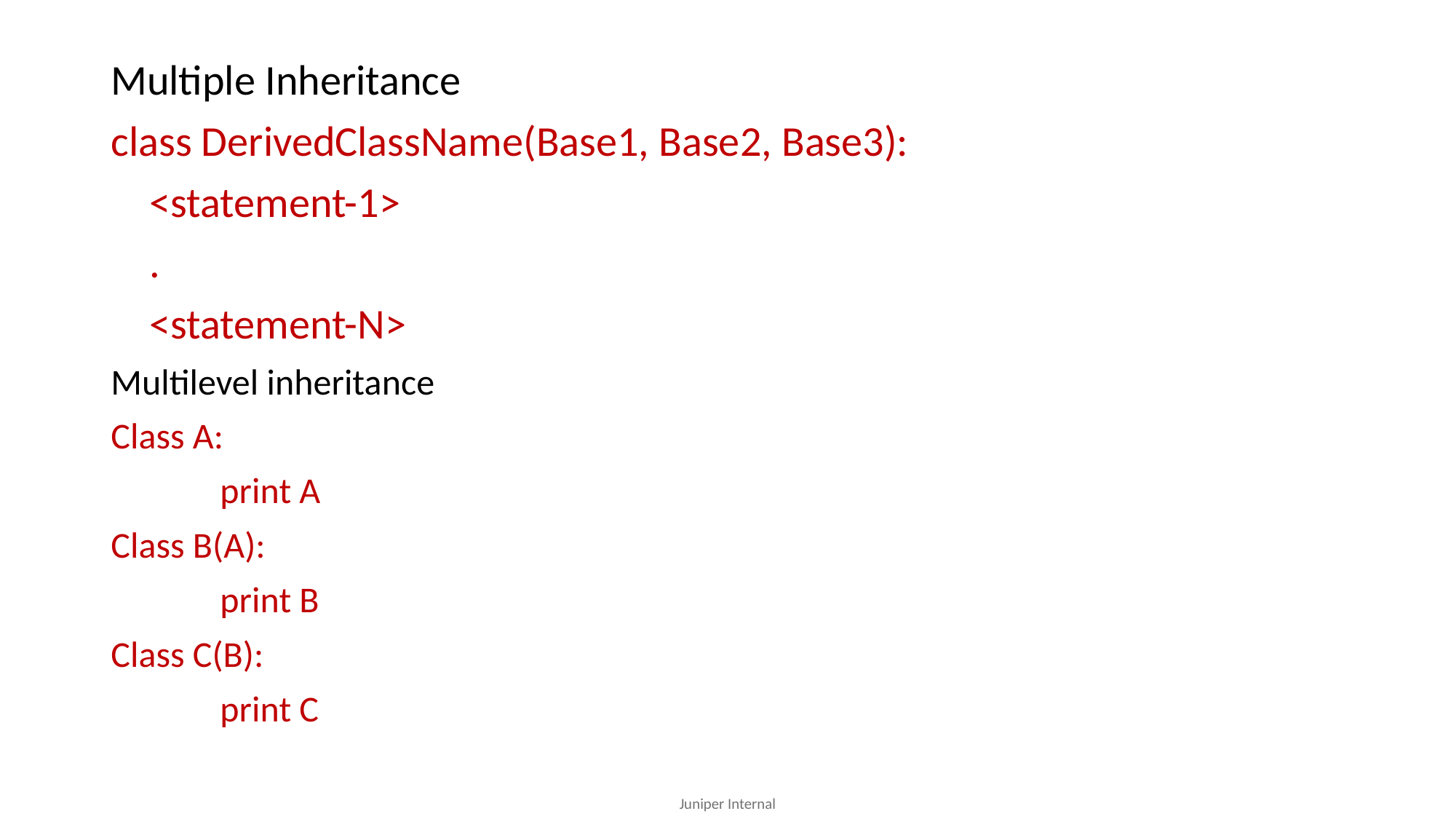

Multiple Inheritance
class DerivedClassName(Base1, Base2, Base3):
    <statement-1>
    .
    <statement-N>
Multilevel inheritance
Class A:
	print A
Class B(A):
	print B
Class C(B):
	print C